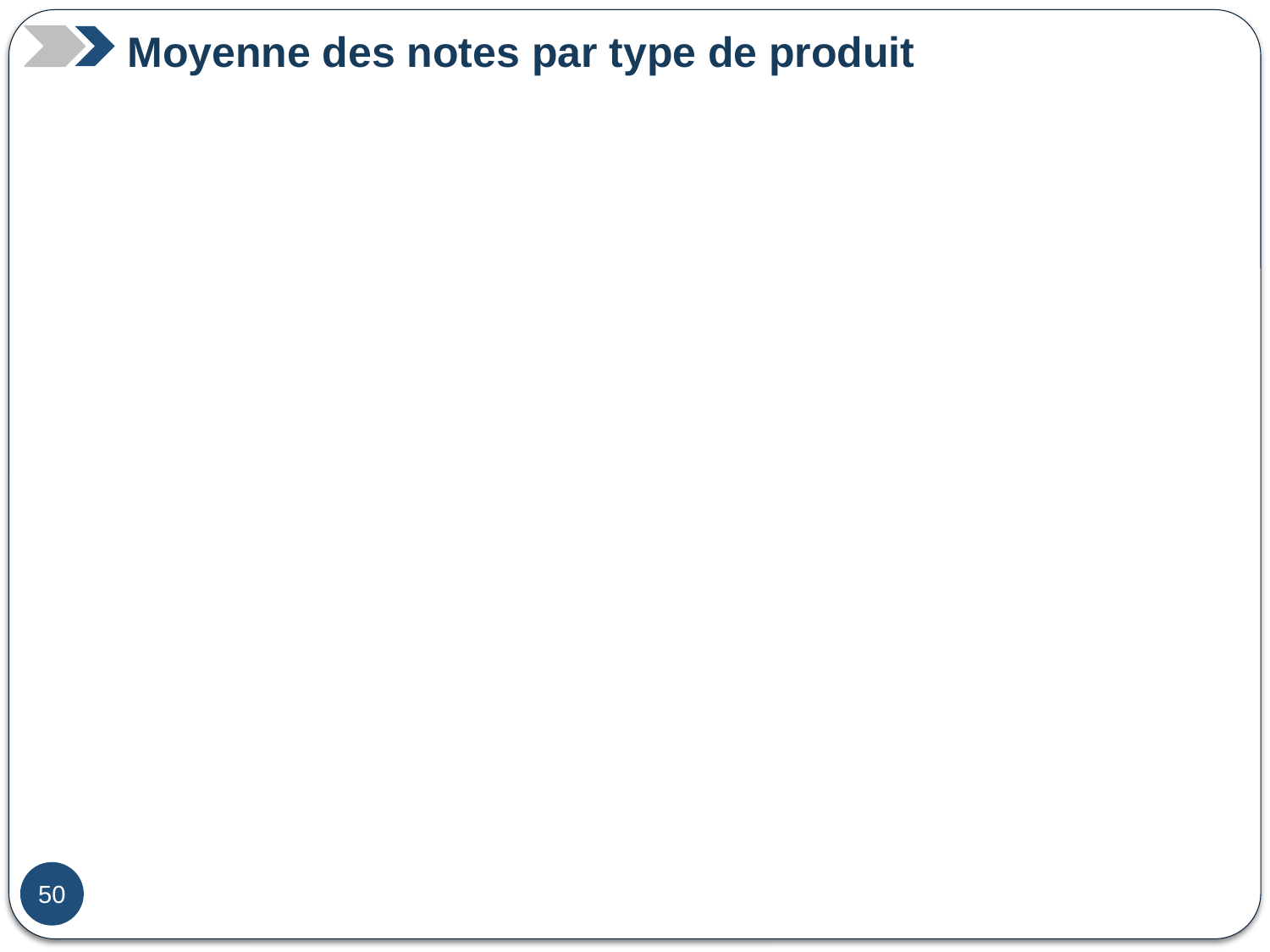

Moyenne des notes par type de produit

50